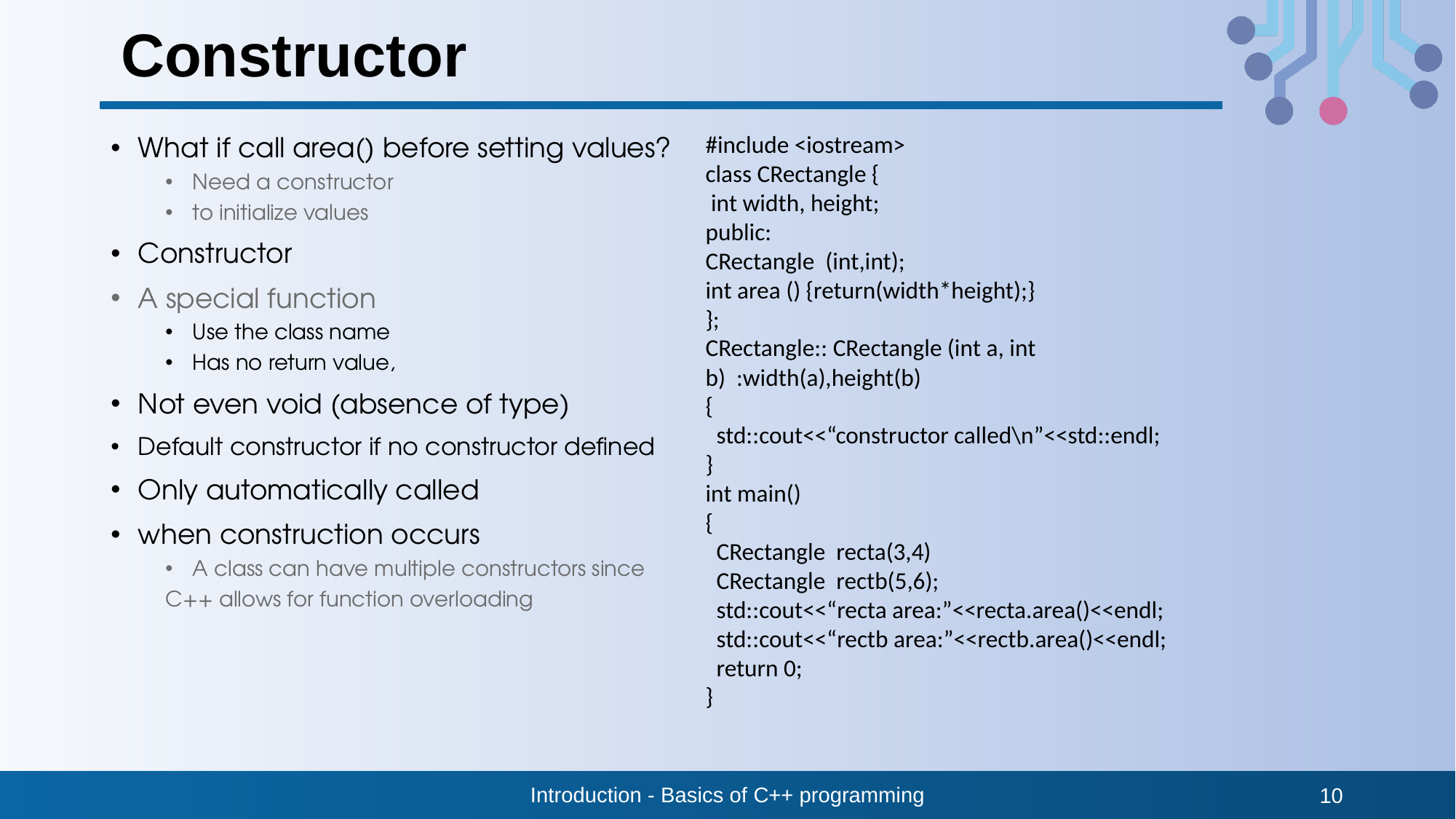

# Constructor
#include <iostream>
class CRectangle {
 int width, height;
public:
CRectangle  (int,int);
int area () {return(width*height);}
};
CRectangle:: CRectangle (int a, int b)  :width(a),height(b)
{
  std::cout<<“constructor called\n”<<std::endl;
}
int main()
{
  CRectangle  recta(3,4)
  CRectangle  rectb(5,6);
  std::cout<<“recta area:”<<recta.area()<<endl;
  std::cout<<“rectb area:”<<rectb.area()<<endl;
  return 0;
}

What if call area() before setting values?
Need a constructor
to initialize values
Constructor
A special function
Use the class name
Has no return value,
Not even void (absence of type)
Default constructor if no constructor defined
Only automatically called
when construction occurs
A class can have multiple constructors since
C++ allows for function overloading
Introduction - Basics of C++ programming
10